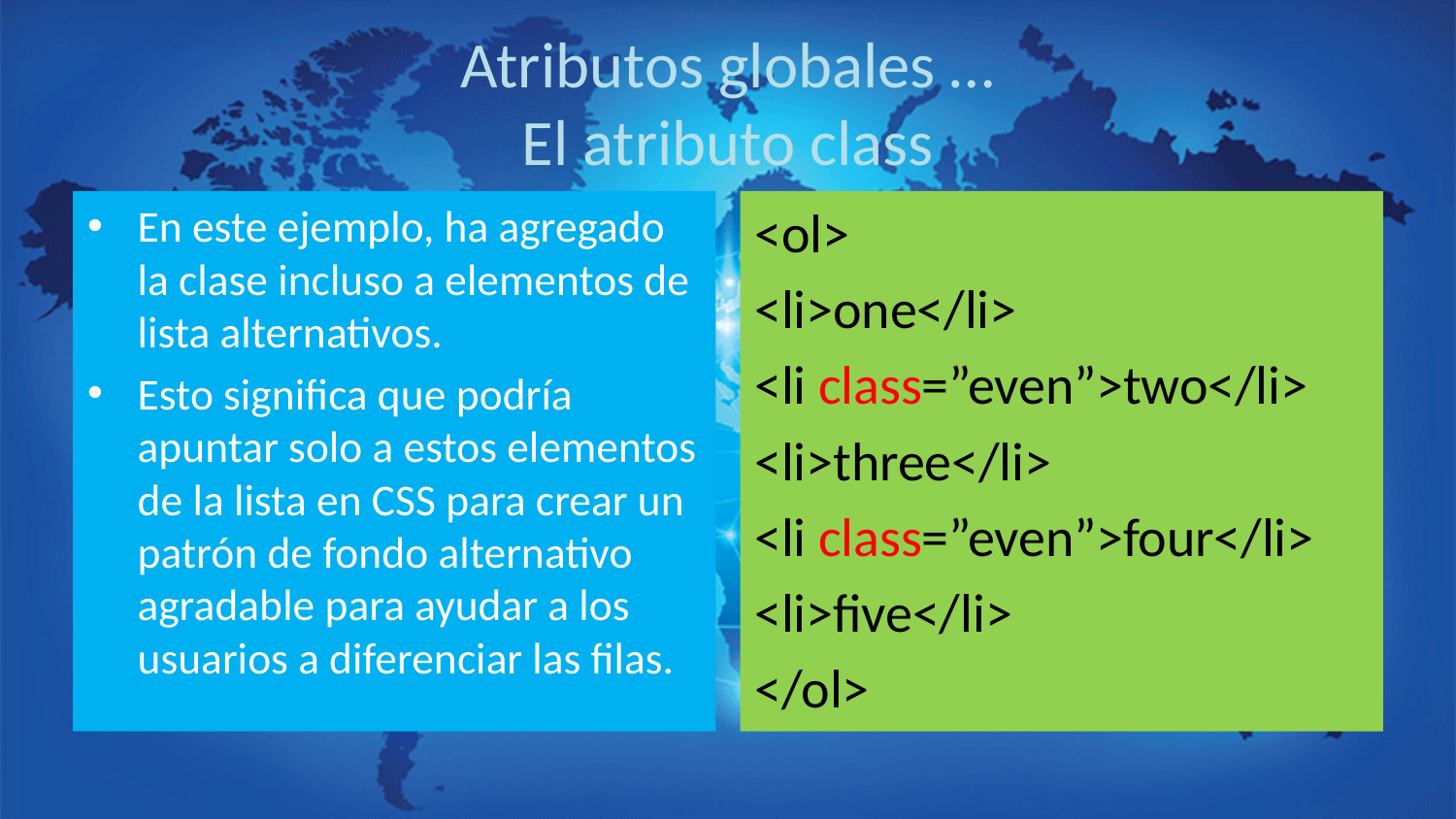

# Atributos globales … El atributo class
En este ejemplo, ha agregado la clase incluso a elementos de lista alternativos.
Esto significa que podría apuntar solo a estos elementos de la lista en CSS para crear un patrón de fondo alternativo agradable para ayudar a los usuarios a diferenciar las filas.
<ol>
<li>one</li>
<li class=”even”>two</li>
<li>three</li>
<li class=”even”>four</li>
<li>five</li>
</ol>